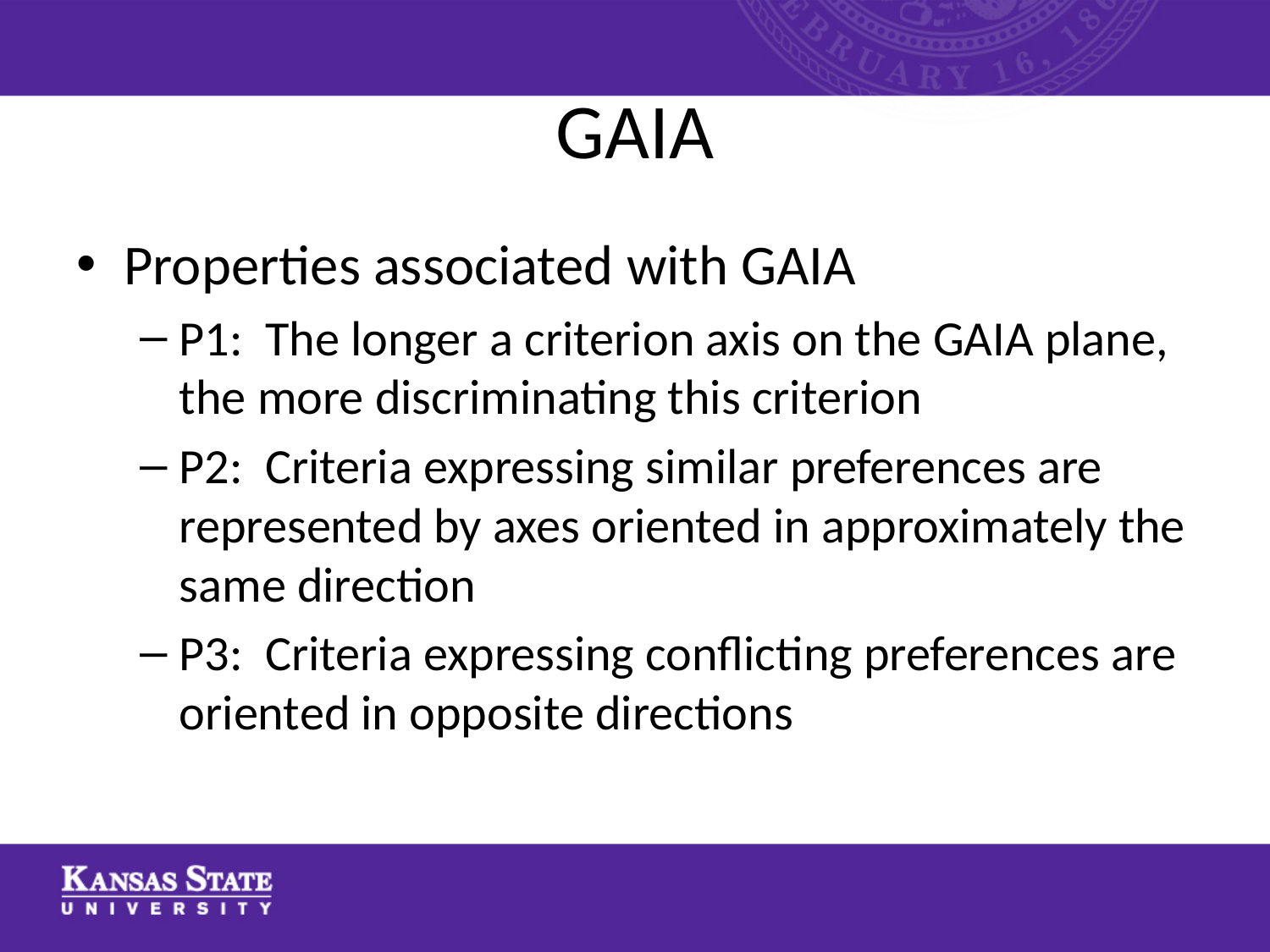

# GAIA
Properties associated with GAIA
P1:  The longer a criterion axis on the GAIA plane, the more discriminating this criterion
P2:  Criteria expressing similar preferences are represented by axes oriented in approximately the same direction
P3:  Criteria expressing conflicting preferences are oriented in opposite directions